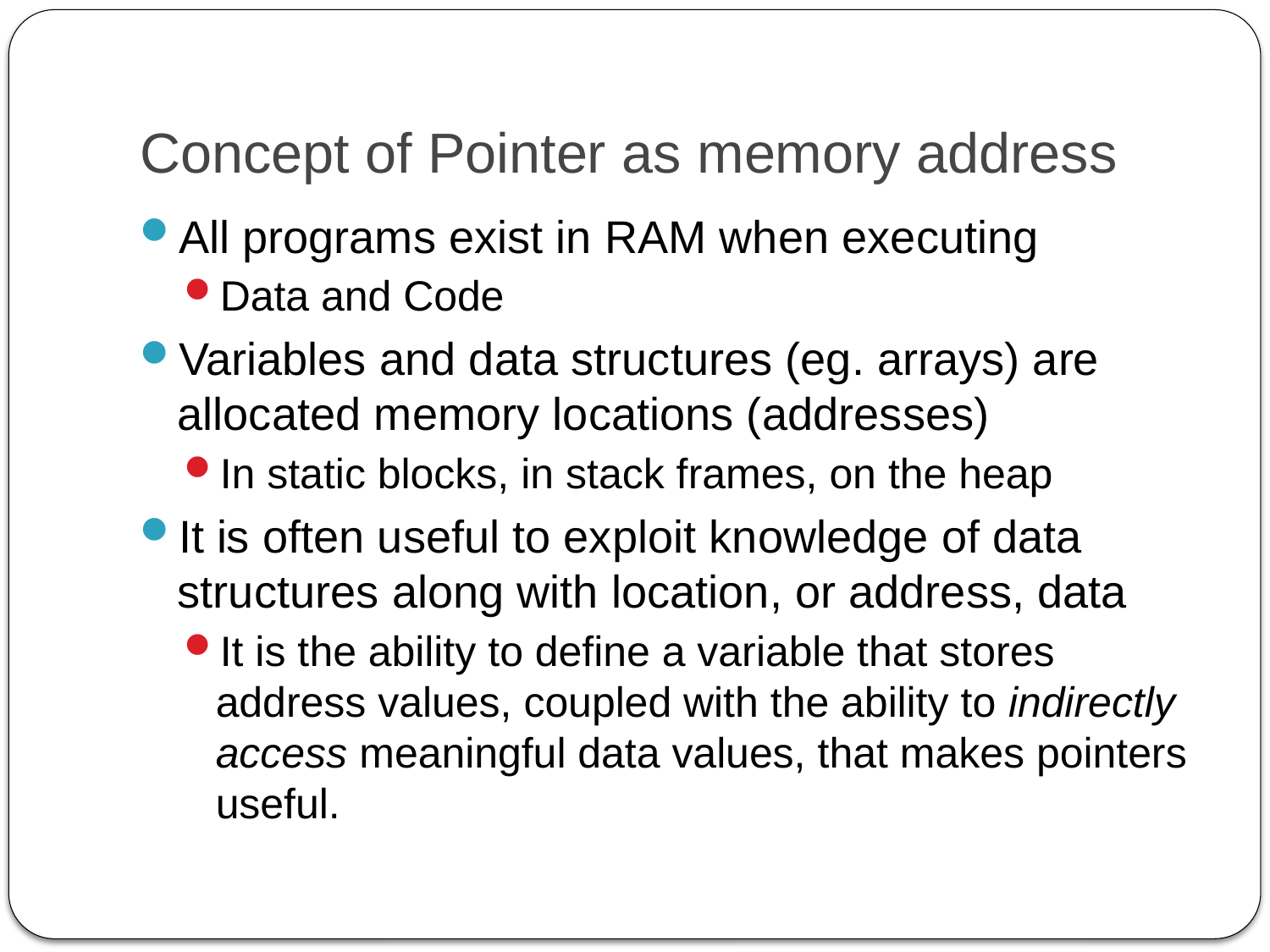

# Concept of Pointer as memory address
All programs exist in RAM when executing
Data and Code
Variables and data structures (eg. arrays) are allocated memory locations (addresses)
In static blocks, in stack frames, on the heap
It is often useful to exploit knowledge of data structures along with location, or address, data
It is the ability to define a variable that stores address values, coupled with the ability to indirectly access meaningful data values, that makes pointers useful.